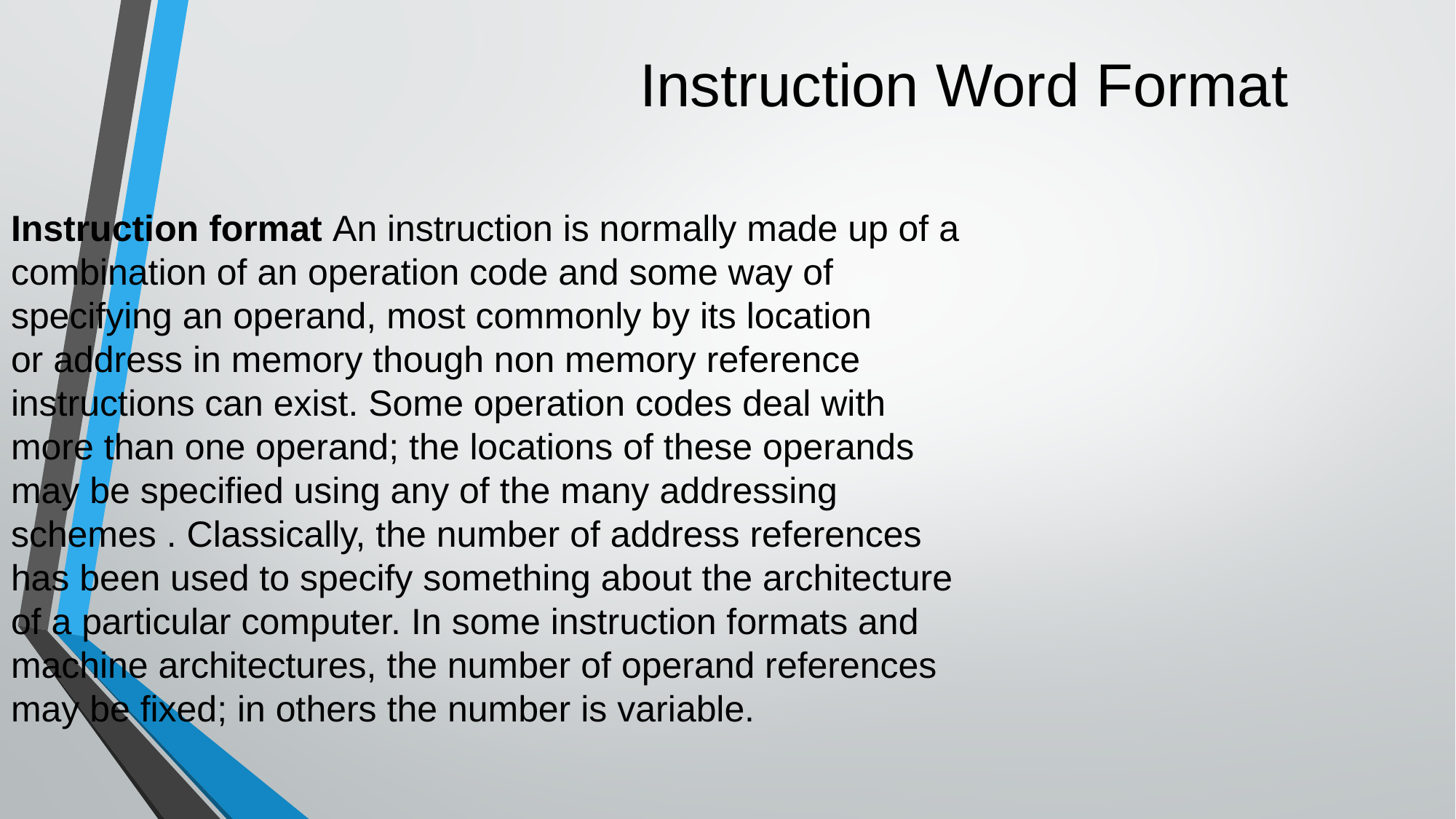

Instruction Word Format
Instruction format An instruction is normally made up of a combination of an operation code and some way of specifying an operand, most commonly by its location or address in memory though non memory reference instructions can exist. Some operation codes deal with more than one operand; the locations of these operands may be specified using any of the many addressing schemes . Classically, the number of address references has been used to specify something about the architecture of a particular computer. In some instruction formats and machine architectures, the number of operand references may be fixed; in others the number is variable.